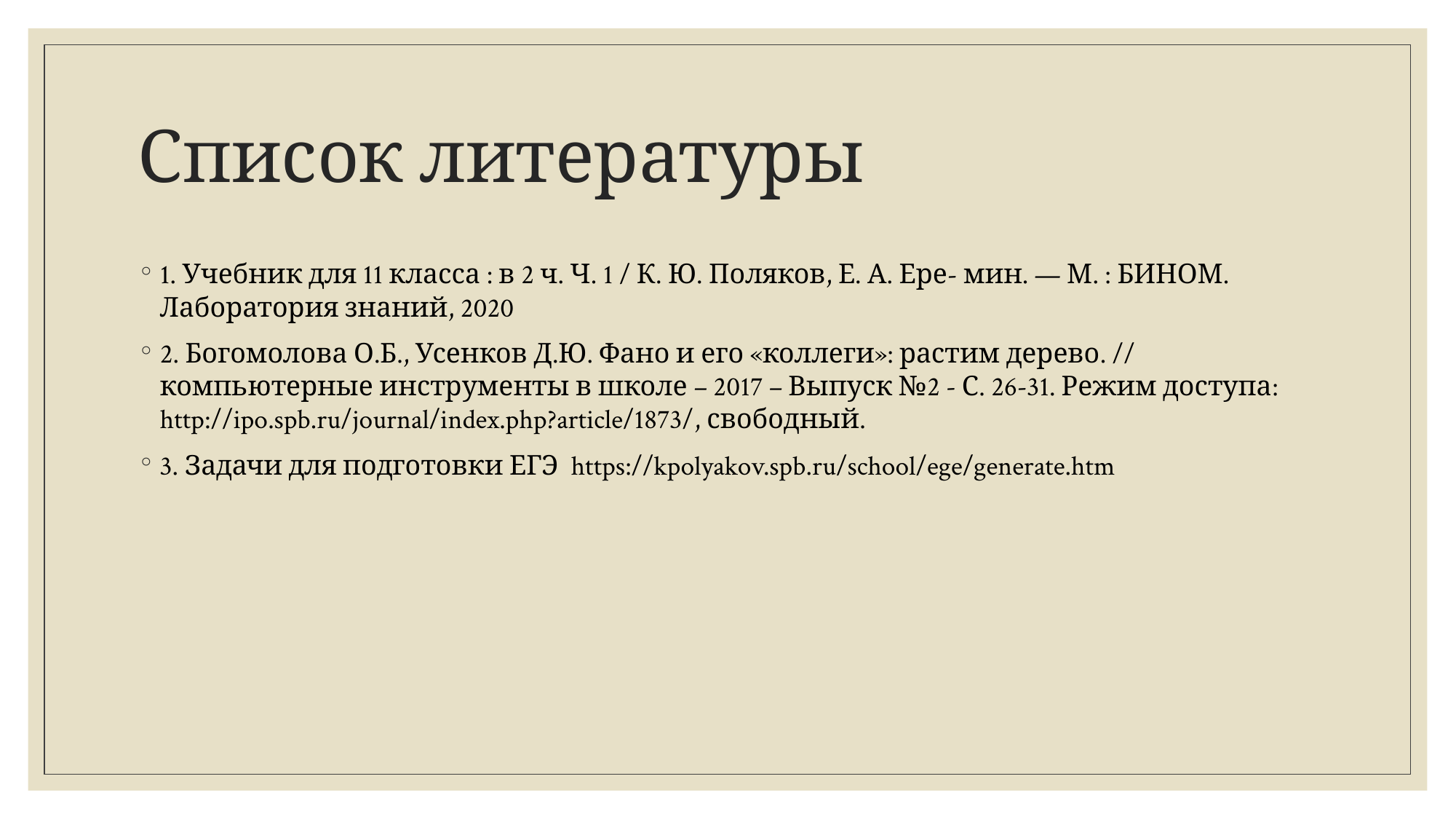

# Список литературы
1. Учебник для 11 класса : в 2 ч. Ч. 1 / К. Ю. Поляков, Е. А. Ере- мин. — М. : БИНОМ. Лаборатория знаний, 2020
2. Богомолова О.Б., Усенков Д.Ю. Фано и его «коллеги»: растим дерево. // компьютерные инструменты в школе – 2017 – Выпуск №2 - С. 26-31. Режим доступа:  http://ipo.spb.ru/journal/index.php?article/1873/, свободный.
3. Задачи для подготовки ЕГЭ  https://kpolyakov.spb.ru/school/ege/generate.htm